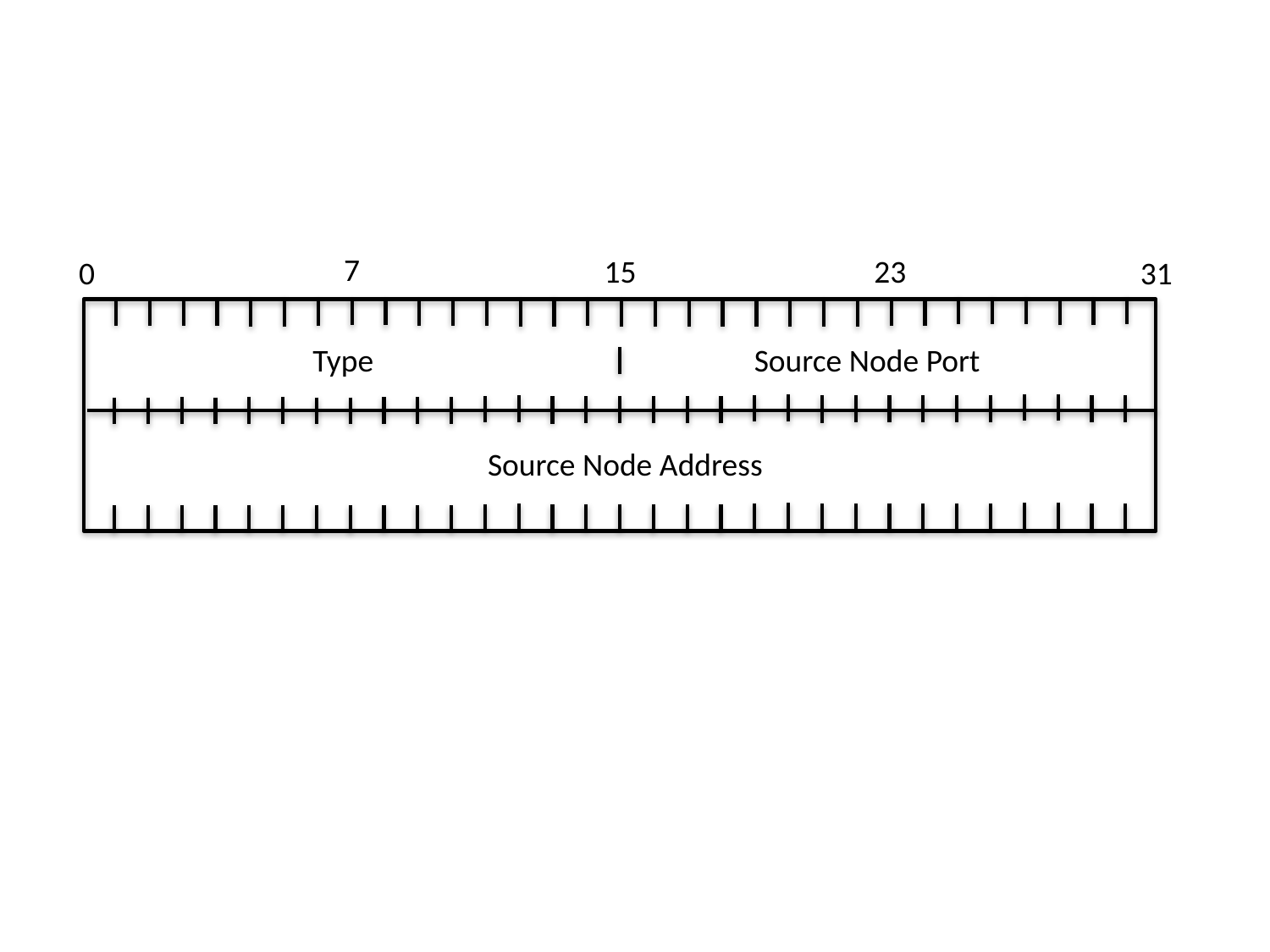

#
7
15
23
0
31

Type
Source Node Port
Source Node Address